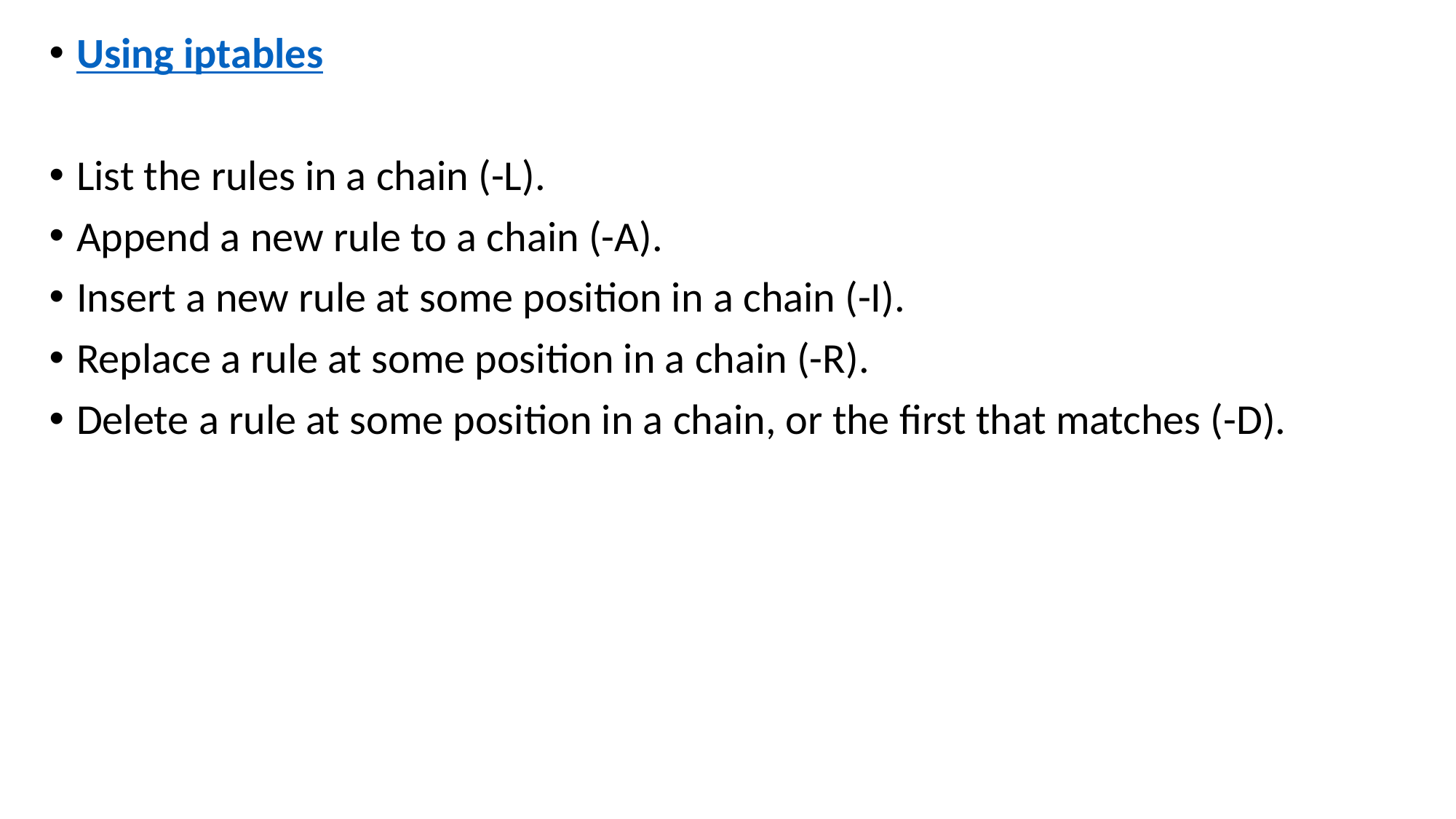

Using iptables

List the rules in a chain (-L).
Append a new rule to a chain (-A).
Insert a new rule at some position in a chain (-I).
Replace a rule at some position in a chain (-R).
Delete a rule at some position in a chain, or the first that matches (-D).